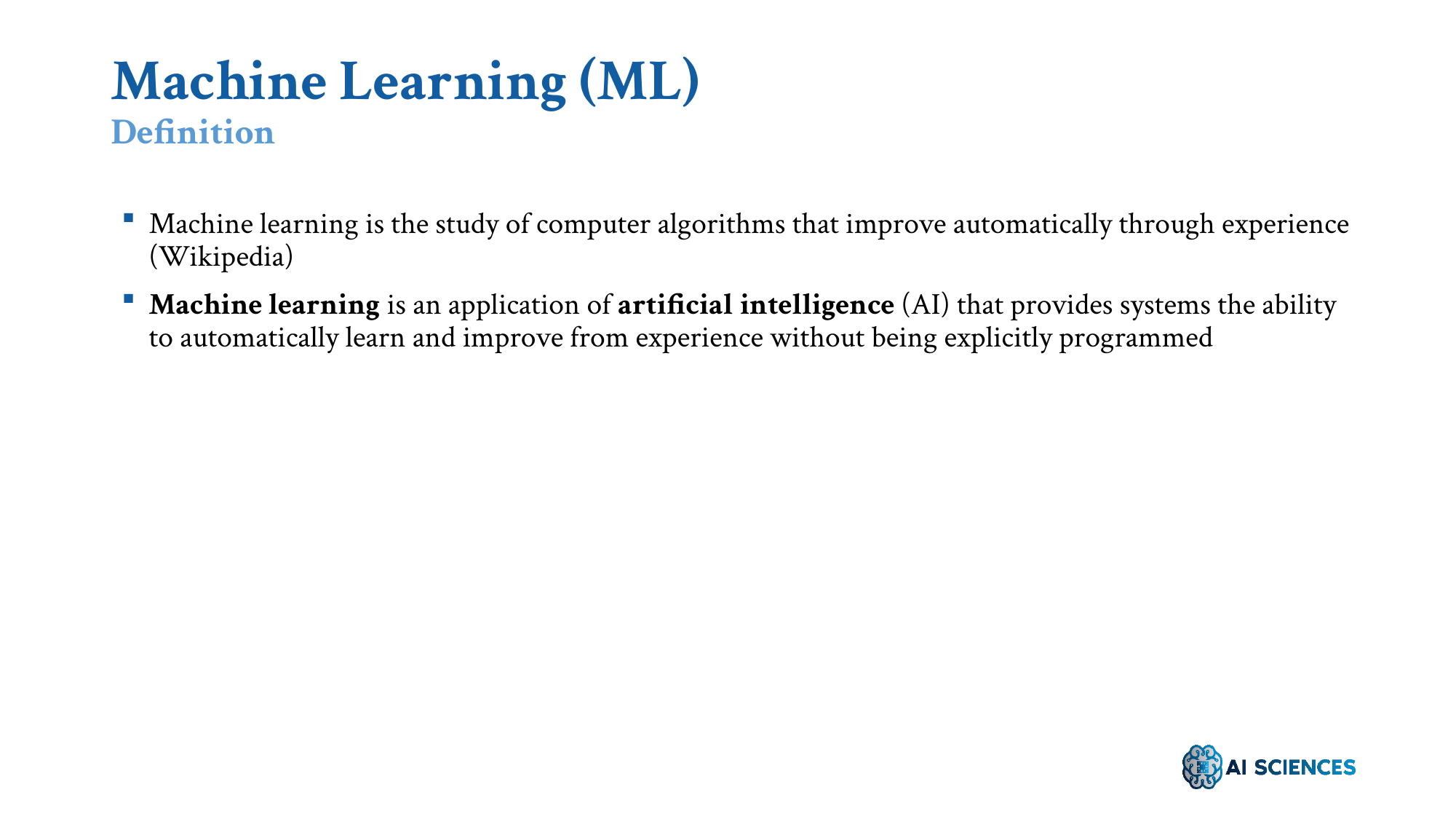

# Machine Learning (ML) Definition
Machine learning is the study of computer algorithms that improve automatically through experience (Wikipedia)
Machine learning is an application of artificial intelligence (AI) that provides systems the ability to automatically learn and improve from experience without being explicitly programmed